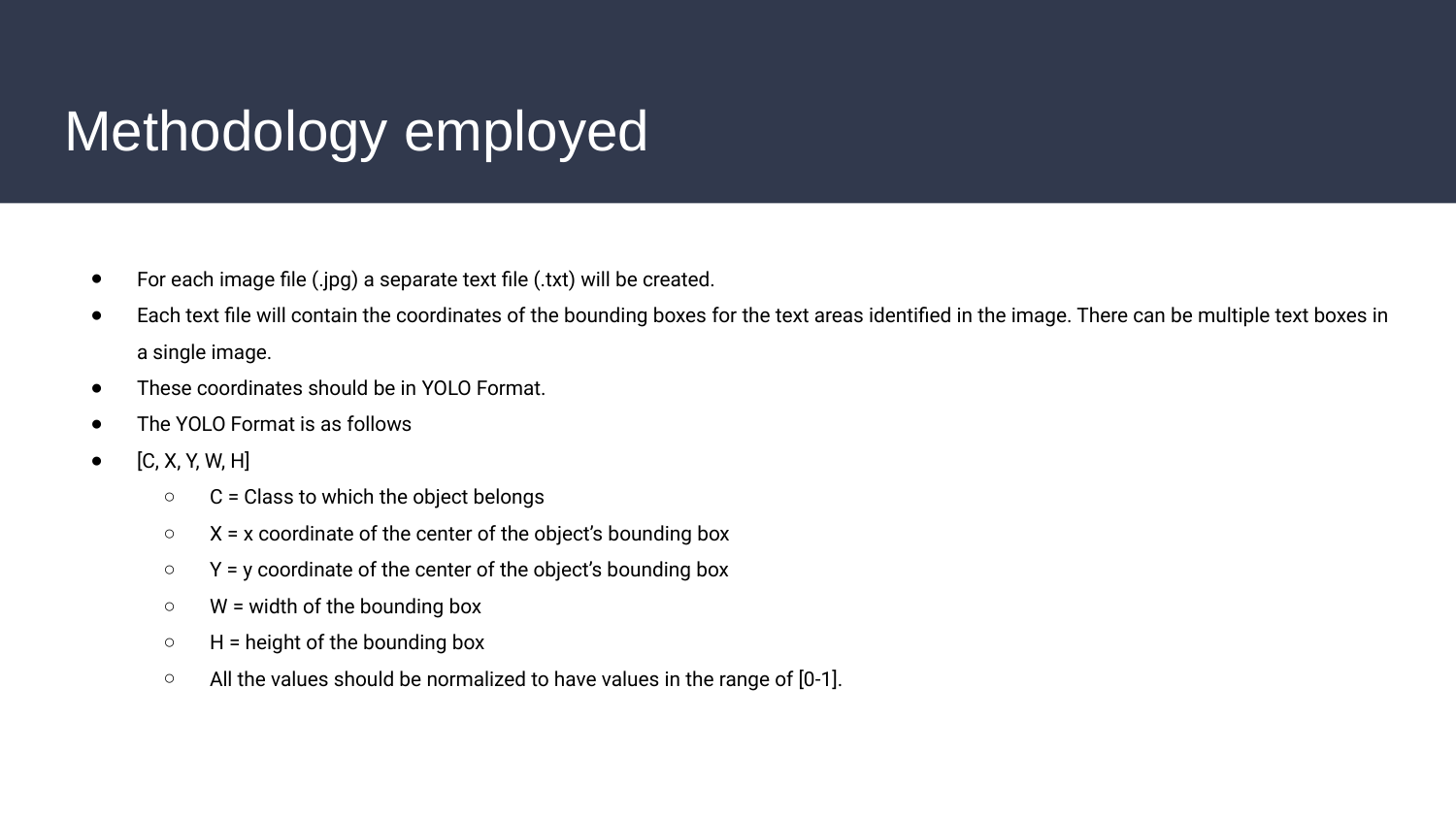

# Methodology employed
For each image file (.jpg) a separate text file (.txt) will be created.
Each text file will contain the coordinates of the bounding boxes for the text areas identified in the image. There can be multiple text boxes in a single image.
These coordinates should be in YOLO Format.
The YOLO Format is as follows
[C, X, Y, W, H]
C = Class to which the object belongs
X = x coordinate of the center of the object’s bounding box
Y = y coordinate of the center of the object’s bounding box
W = width of the bounding box
H = height of the bounding box
All the values should be normalized to have values in the range of [0-1].